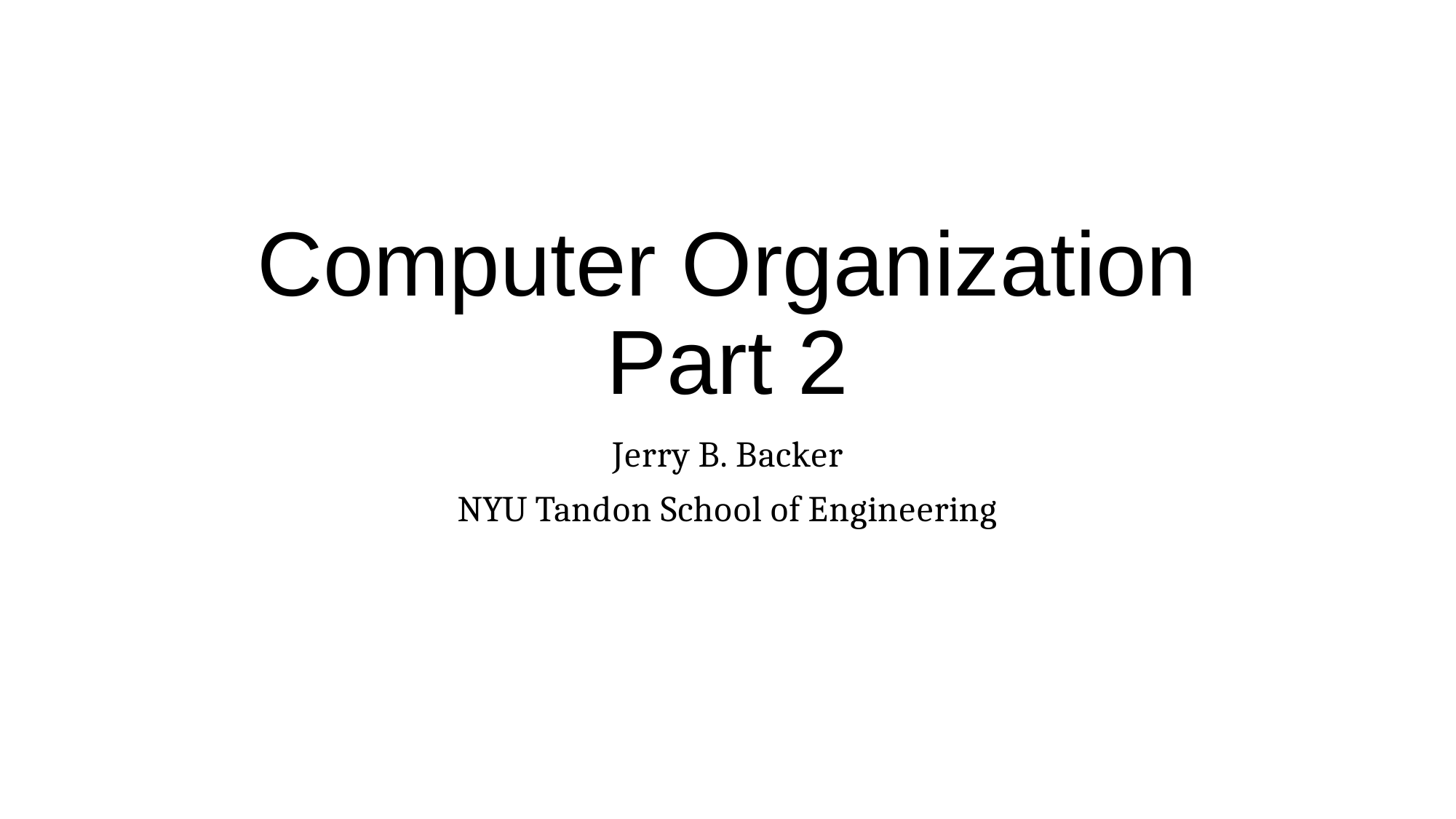

# Computer Organization Part 2
Jerry B. Backer
NYU Tandon School of Engineering